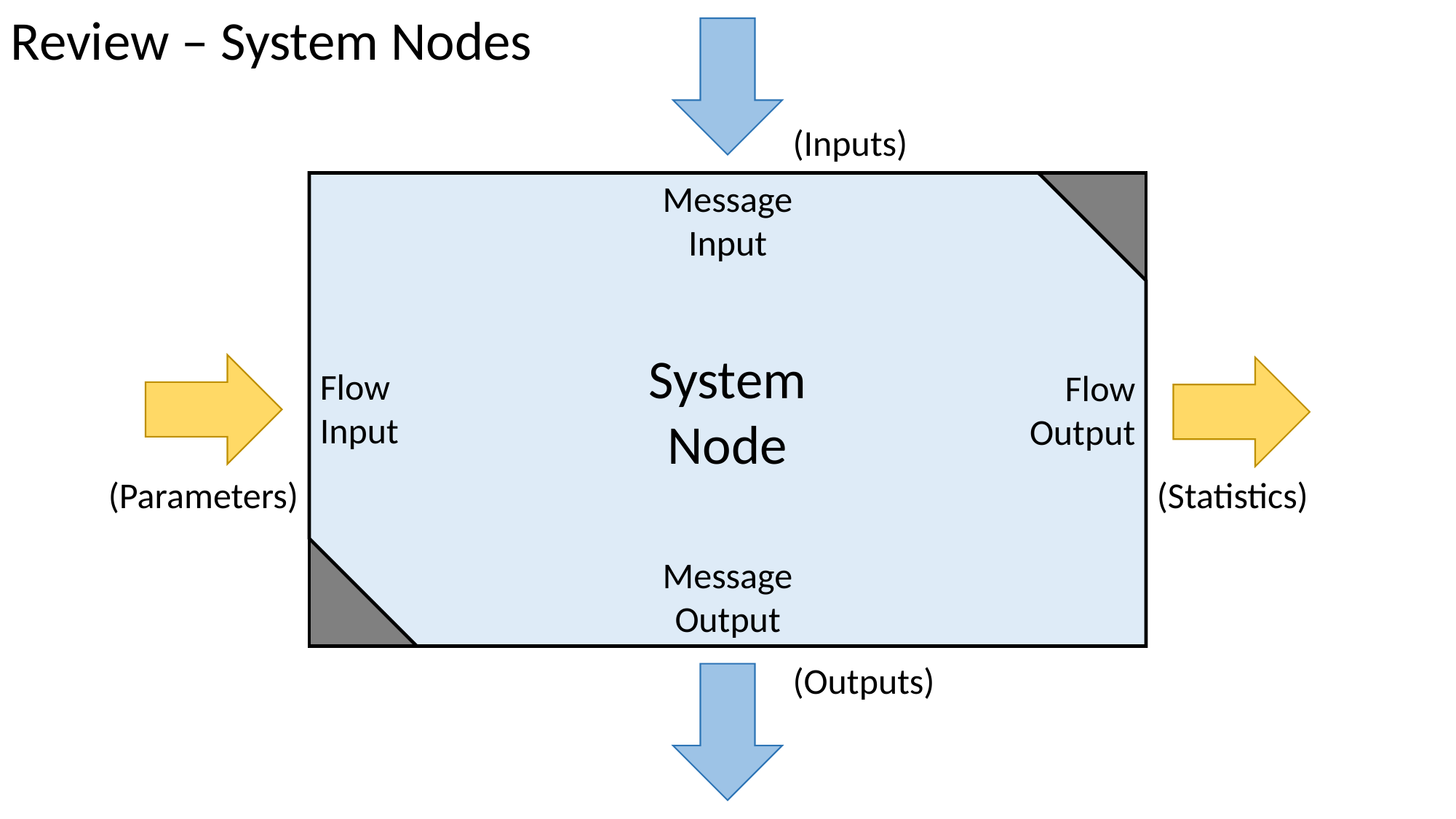

Review – System Nodes

(Inputs)
Message
Input

System
Node

Flow
Input
Flow
Output
(Parameters)
(Statistics)
Message
Output
(Outputs)